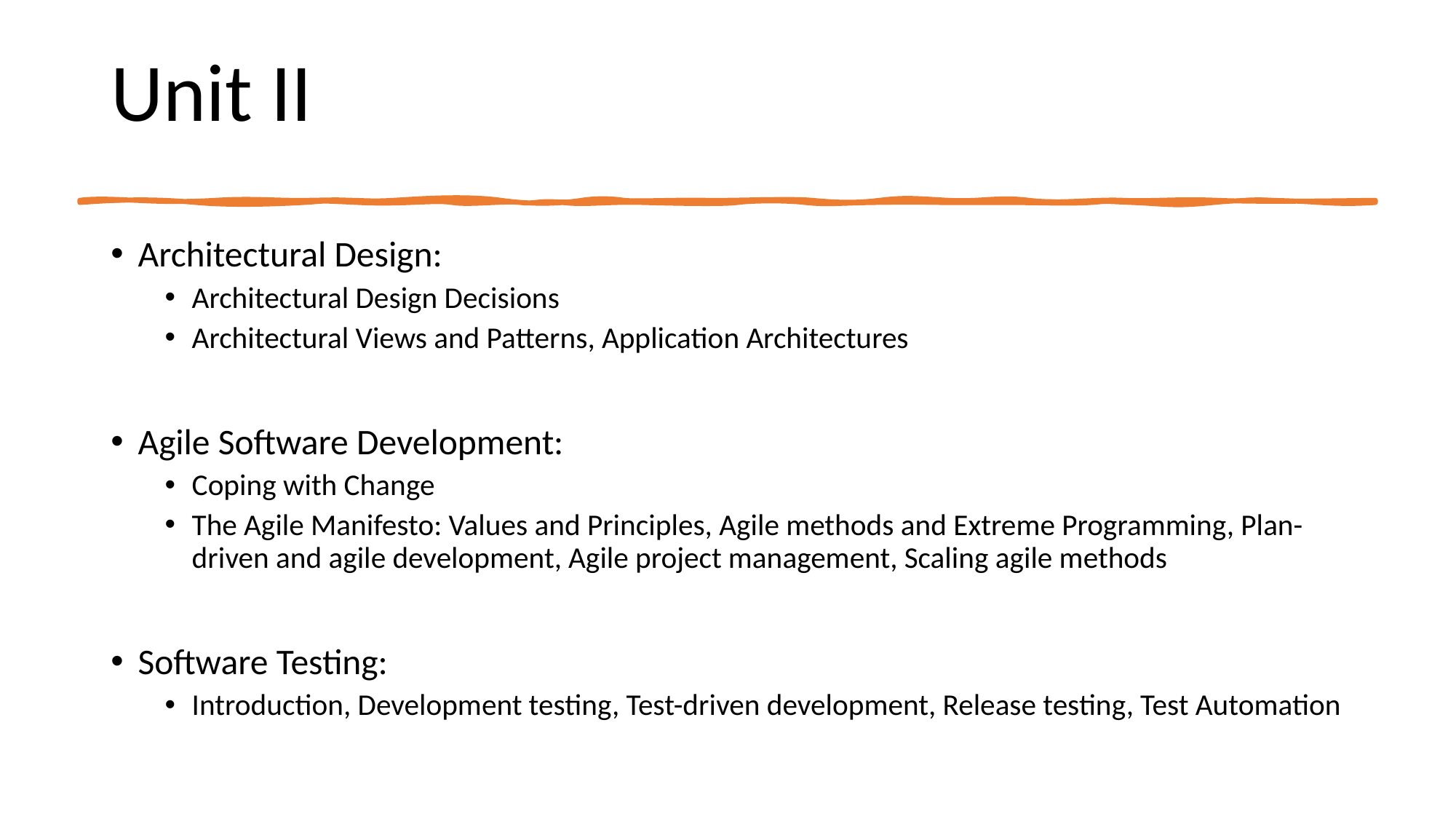

# Unit II

Architectural Design:
Architectural Design Decisions
Architectural Views and Patterns, Application Architectures

Agile Software Development:
Coping with Change
The Agile Manifesto: Values and Principles, Agile methods and Extreme Programming, Plan-driven and agile development, Agile project management, Scaling agile methods

Software Testing:
Introduction, Development testing, Test-driven development, Release testing, Test Automation